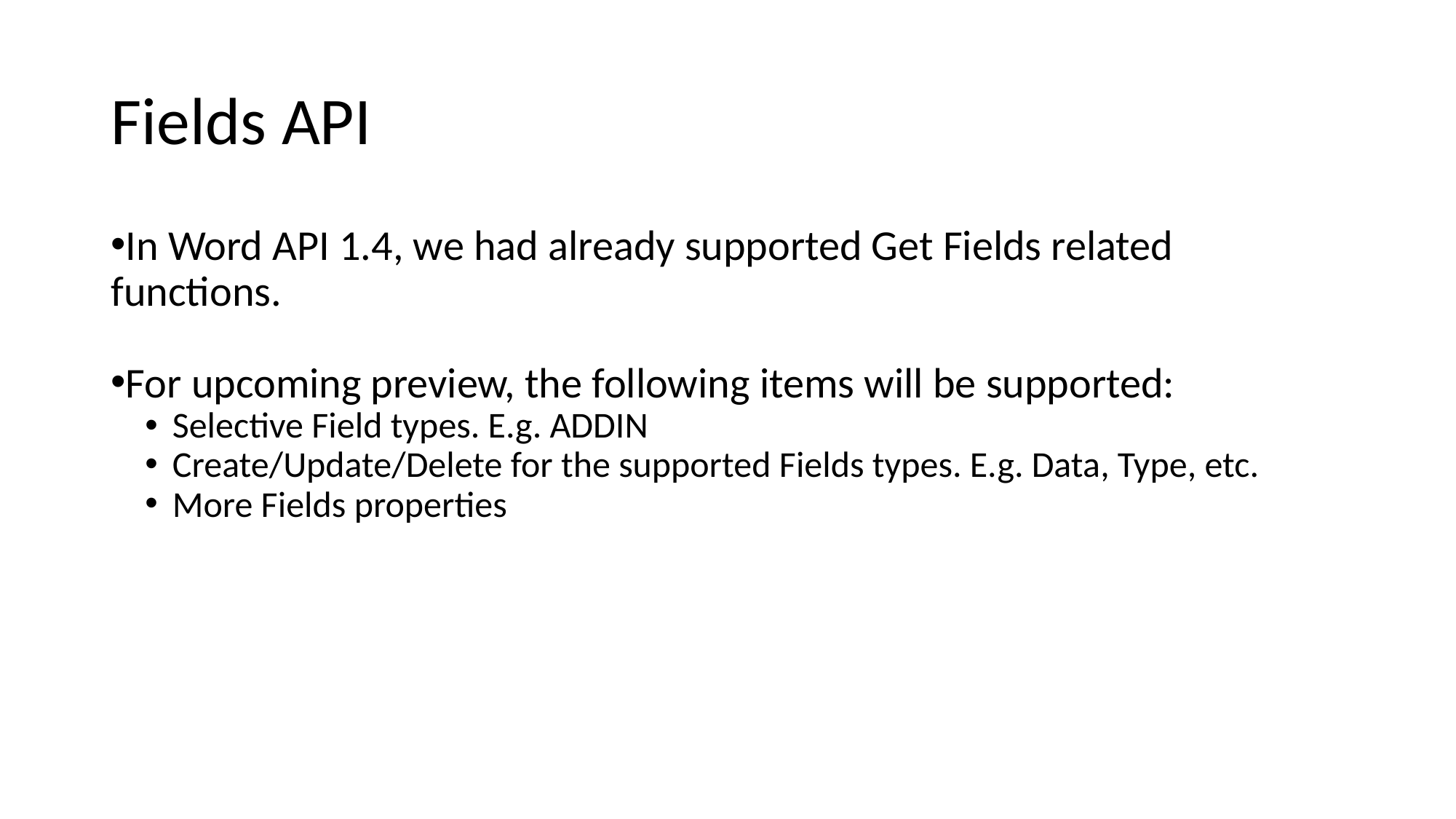

# Fields API
In Word API 1.4, we had already supported Get Fields related functions.

For upcoming preview, the following items will be supported:
Selective Field types. E.g. ADDIN
Create/Update/Delete for the supported Fields types. E.g. Data, Type, etc.
More Fields properties